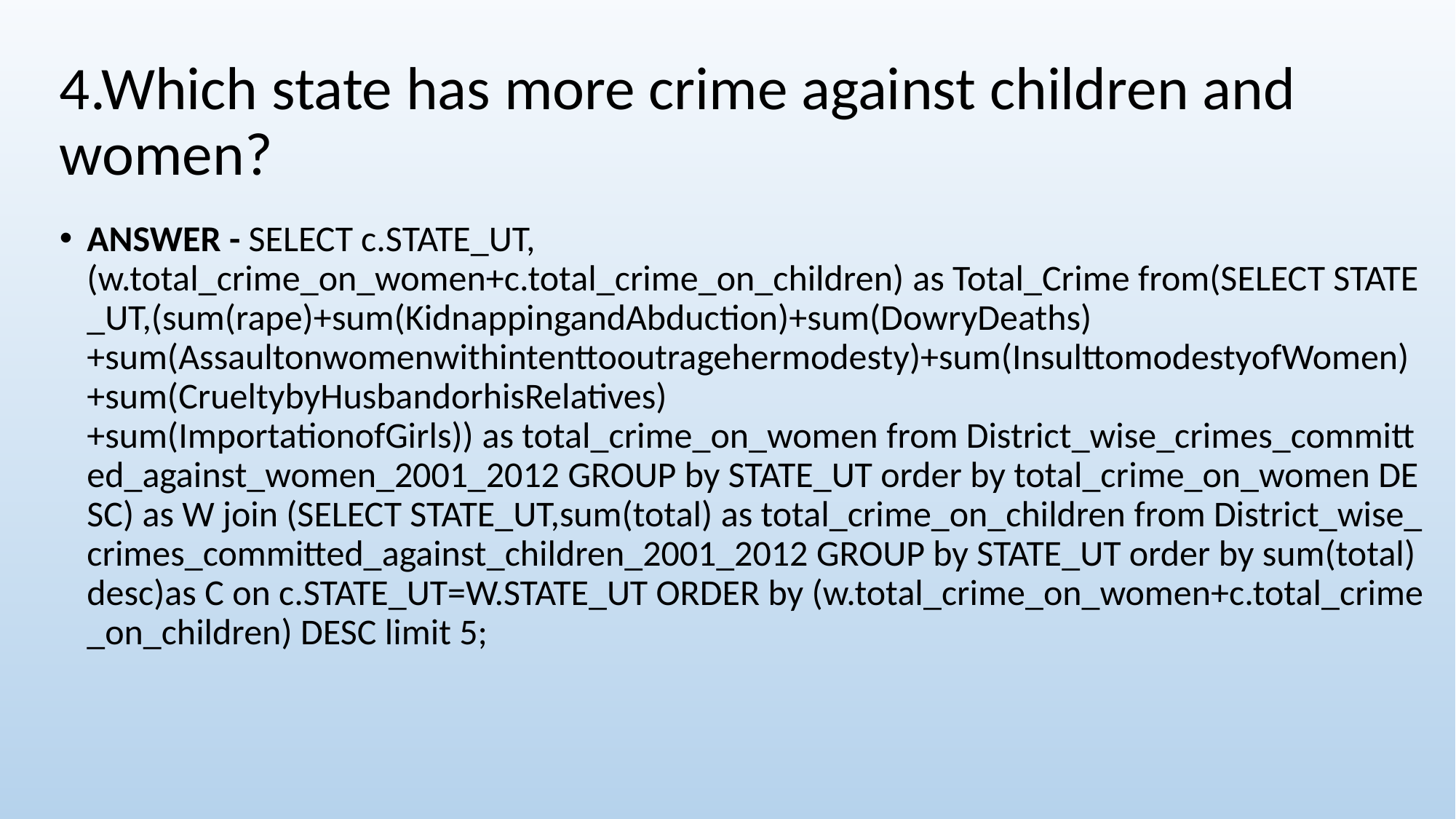

# 4.Which state has more crime against children and women?
ANSWER - SELECT c.STATE_UT,(w.total_crime_on_women+c.total_crime_on_children) as Total_Crime from(SELECT STATE_UT,(sum(rape)+sum(KidnappingandAbduction)+sum(DowryDeaths)+sum(Assaultonwomenwithintenttooutragehermodesty)+sum(InsulttomodestyofWomen)+sum(CrueltybyHusbandorhisRelatives)+sum(ImportationofGirls)) as total_crime_on_women from District_wise_crimes_committed_against_women_2001_2012 GROUP by STATE_UT order by total_crime_on_women DESC) as W join (SELECT STATE_UT,sum(total) as total_crime_on_children from District_wise_crimes_committed_against_children_2001_2012 GROUP by STATE_UT order by sum(total) desc)as C on c.STATE_UT=W.STATE_UT ORDER by (w.total_crime_on_women+c.total_crime_on_children) DESC limit 5;